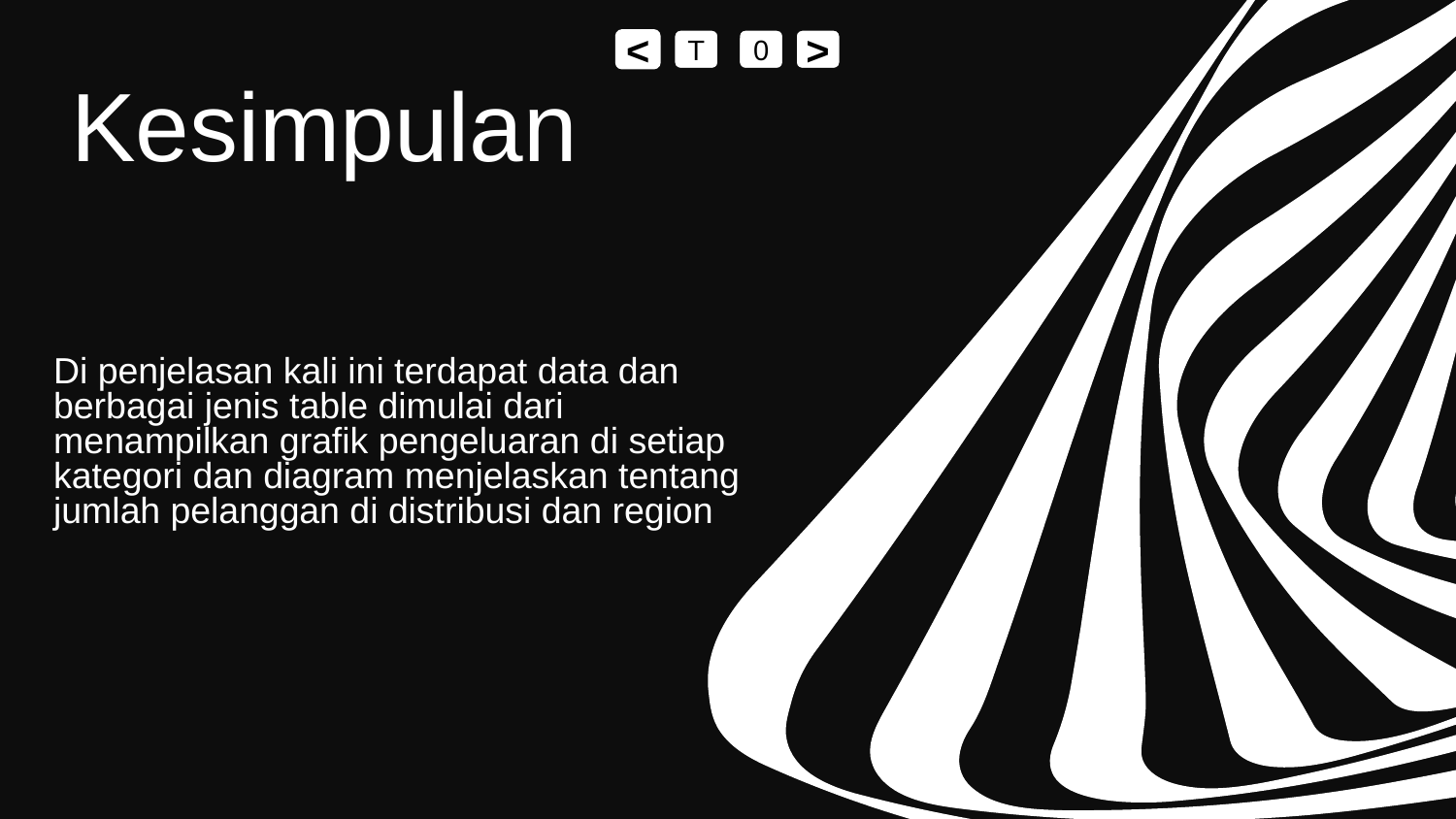

Kesimpulan
<
T
0
>
# Di penjelasan kali ini terdapat data dan berbagai jenis table dimulai dari menampilkan grafik pengeluaran di setiap kategori dan diagram menjelaskan tentang jumlah pelanggan di distribusi dan region